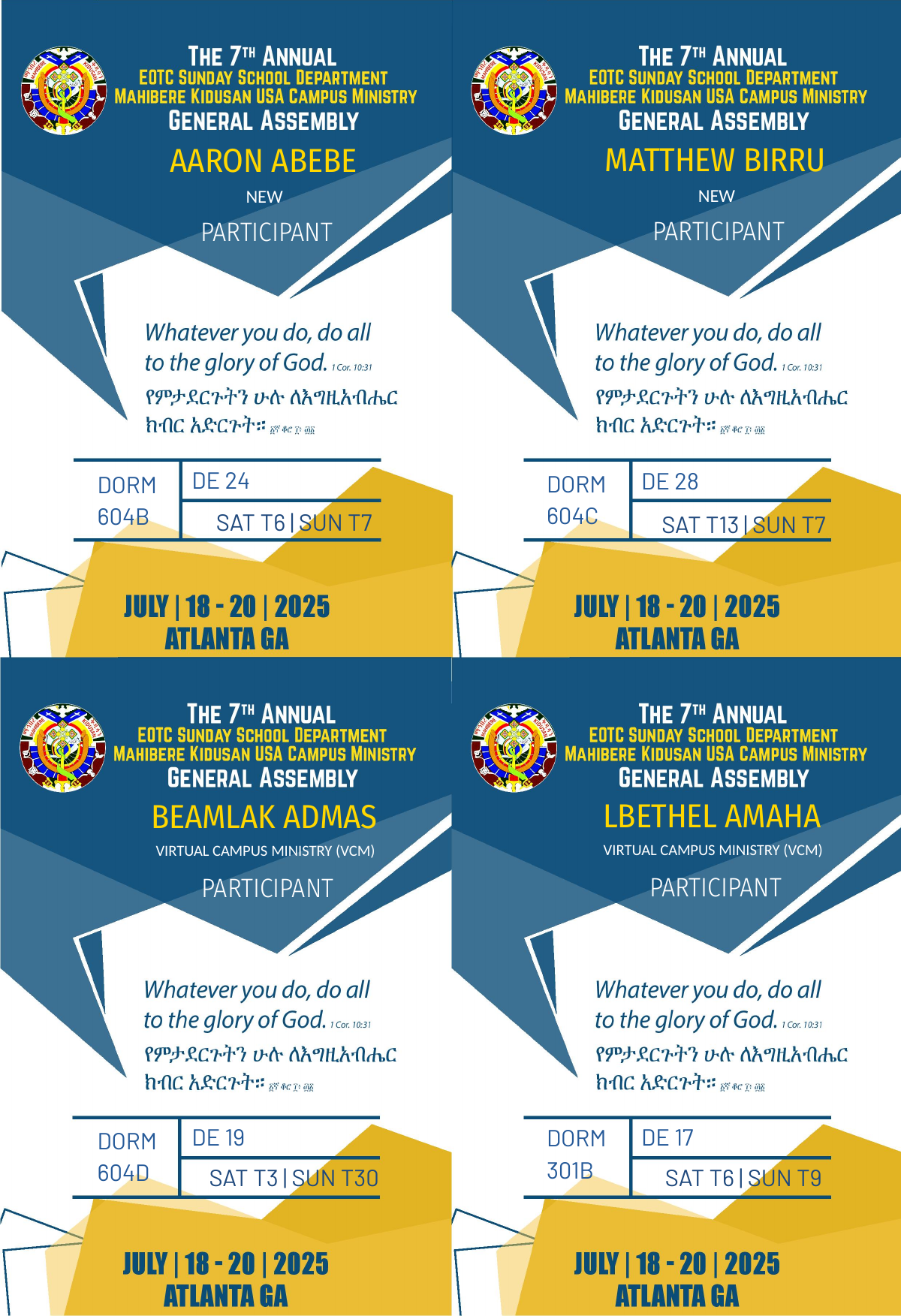

MATTHEW BIRRU
AARON ABEBE
NEW
NEW
PARTICIPANT
PARTICIPANT
DE 24
DE 28
DORM
DORM
604C
604B
SAT T6 | SUN T7
SAT T13 | SUN T7
LBETHEL AMAHA
BEAMLAK ADMAS
VIRTUAL CAMPUS MINISTRY (VCM)
VIRTUAL CAMPUS MINISTRY (VCM)
PARTICIPANT
PARTICIPANT
DE 19
DE 17
DORM
DORM
301B
604D
SAT T3 | SUN T30
SAT T6 | SUN T9